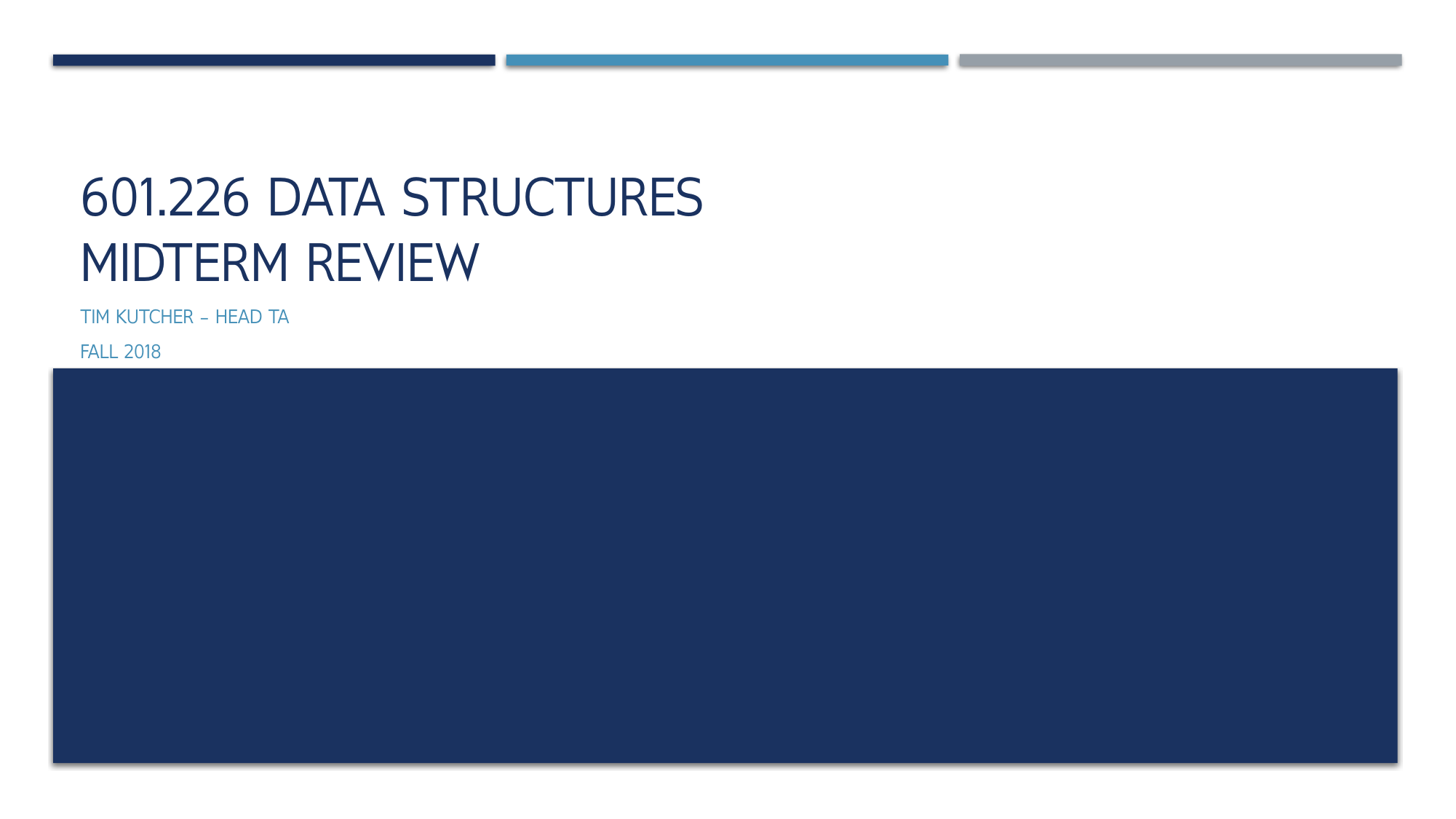

# 601.226 Data Structures Midterm Review
Tim Kutcher – Head TA
Fall 2018